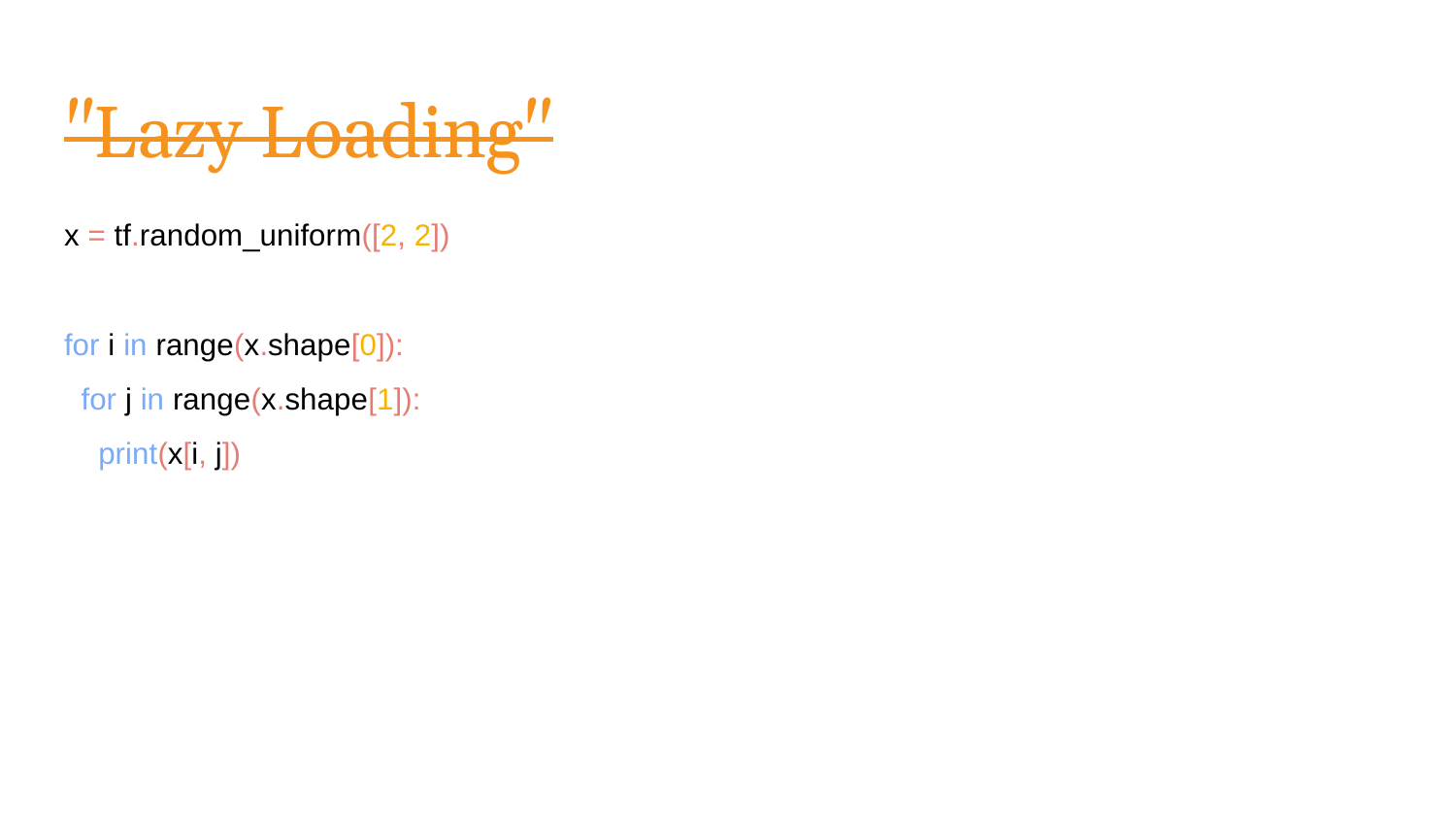

# "Lazy Loading"
x = tf.random_uniform([2, 2])
for i in range(x.shape[0]):
  for j in range(x.shape[1]):
    print(x[i, j])